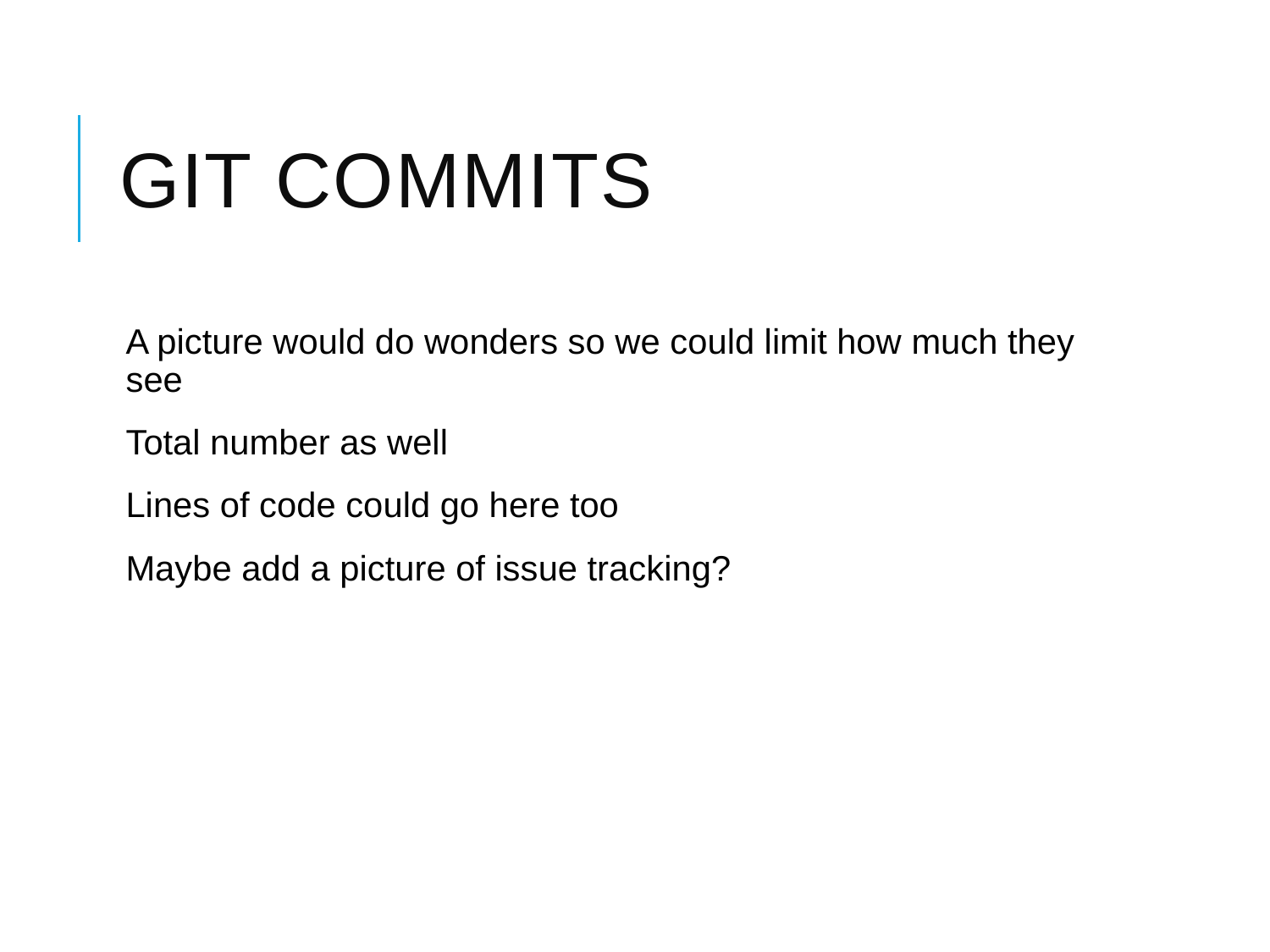

# Git commits
A picture would do wonders so we could limit how much they see
Total number as well
Lines of code could go here too
Maybe add a picture of issue tracking?